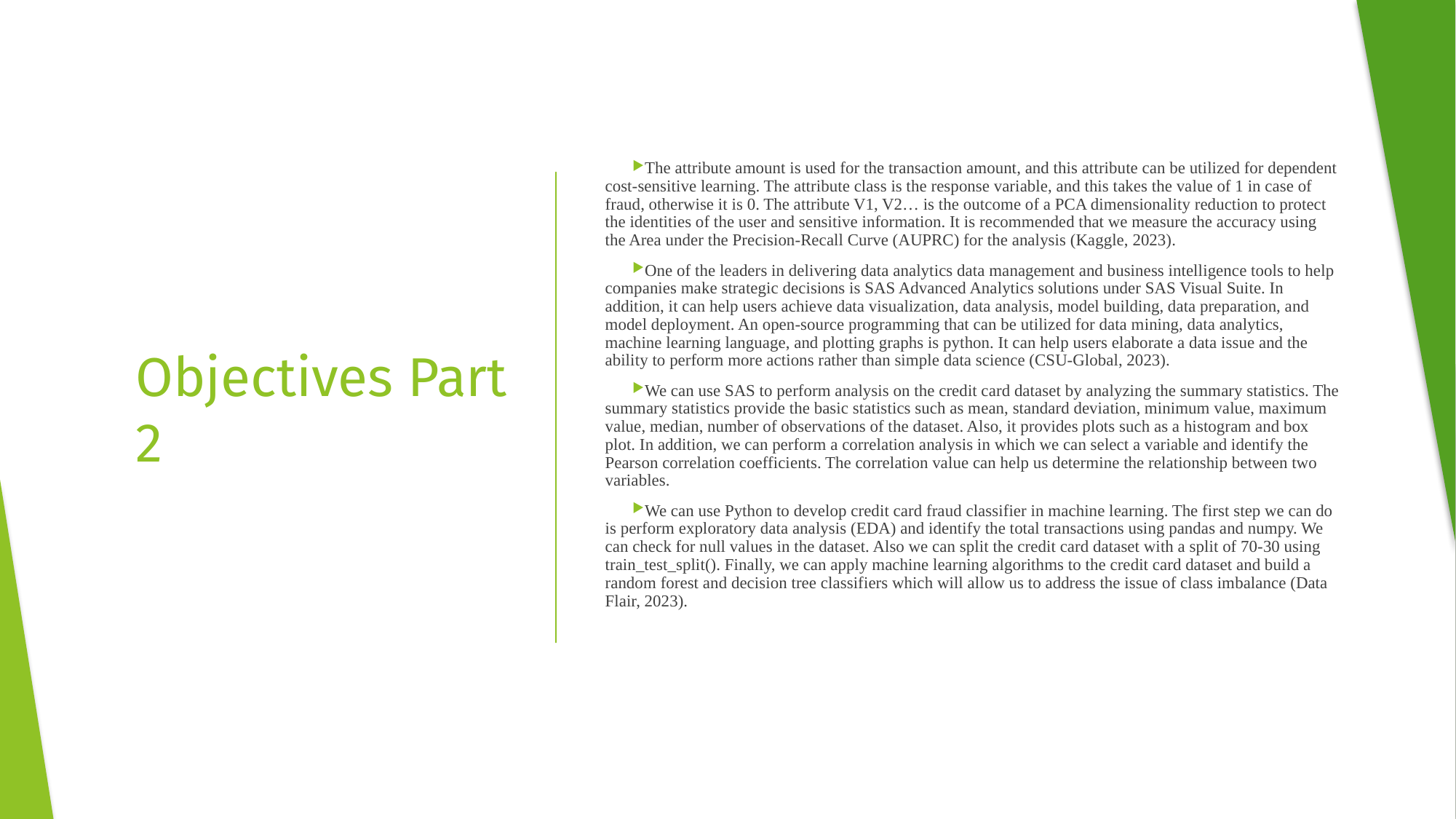

The attribute amount is used for the transaction amount, and this attribute can be utilized for dependent cost-sensitive learning. The attribute class is the response variable, and this takes the value of 1 in case of fraud, otherwise it is 0. The attribute V1, V2… is the outcome of a PCA dimensionality reduction to protect the identities of the user and sensitive information. It is recommended that we measure the accuracy using the Area under the Precision-Recall Curve (AUPRC) for the analysis (Kaggle, 2023).
One of the leaders in delivering data analytics data management and business intelligence tools to help companies make strategic decisions is SAS Advanced Analytics solutions under SAS Visual Suite. In addition, it can help users achieve data visualization, data analysis, model building, data preparation, and model deployment. An open-source programming that can be utilized for data mining, data analytics, machine learning language, and plotting graphs is python. It can help users elaborate a data issue and the ability to perform more actions rather than simple data science (CSU-Global, 2023).
We can use SAS to perform analysis on the credit card dataset by analyzing the summary statistics. The summary statistics provide the basic statistics such as mean, standard deviation, minimum value, maximum value, median, number of observations of the dataset. Also, it provides plots such as a histogram and box plot. In addition, we can perform a correlation analysis in which we can select a variable and identify the Pearson correlation coefficients. The correlation value can help us determine the relationship between two variables.
We can use Python to develop credit card fraud classifier in machine learning. The first step we can do is perform exploratory data analysis (EDA) and identify the total transactions using pandas and numpy. We can check for null values in the dataset. Also we can split the credit card dataset with a split of 70-30 using train_test_split(). Finally, we can apply machine learning algorithms to the credit card dataset and build a random forest and decision tree classifiers which will allow us to address the issue of class imbalance (Data Flair, 2023).

# Objectives Part 2